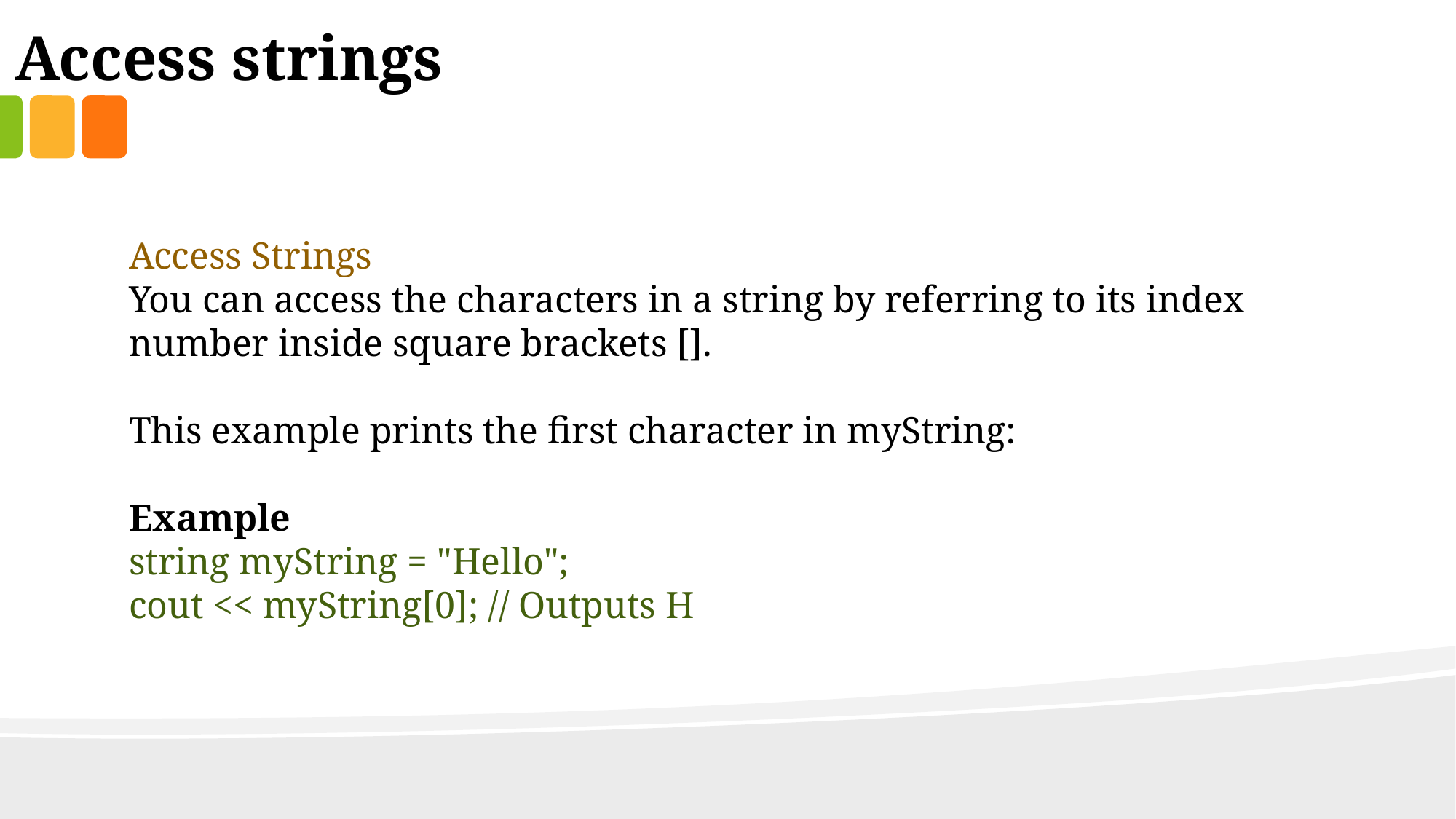

Access strings

Access Strings
You can access the characters in a string by referring to its index number inside square brackets [].

This example prints the first character in myString:

Example
string myString = "Hello";
cout << myString[0]; // Outputs H